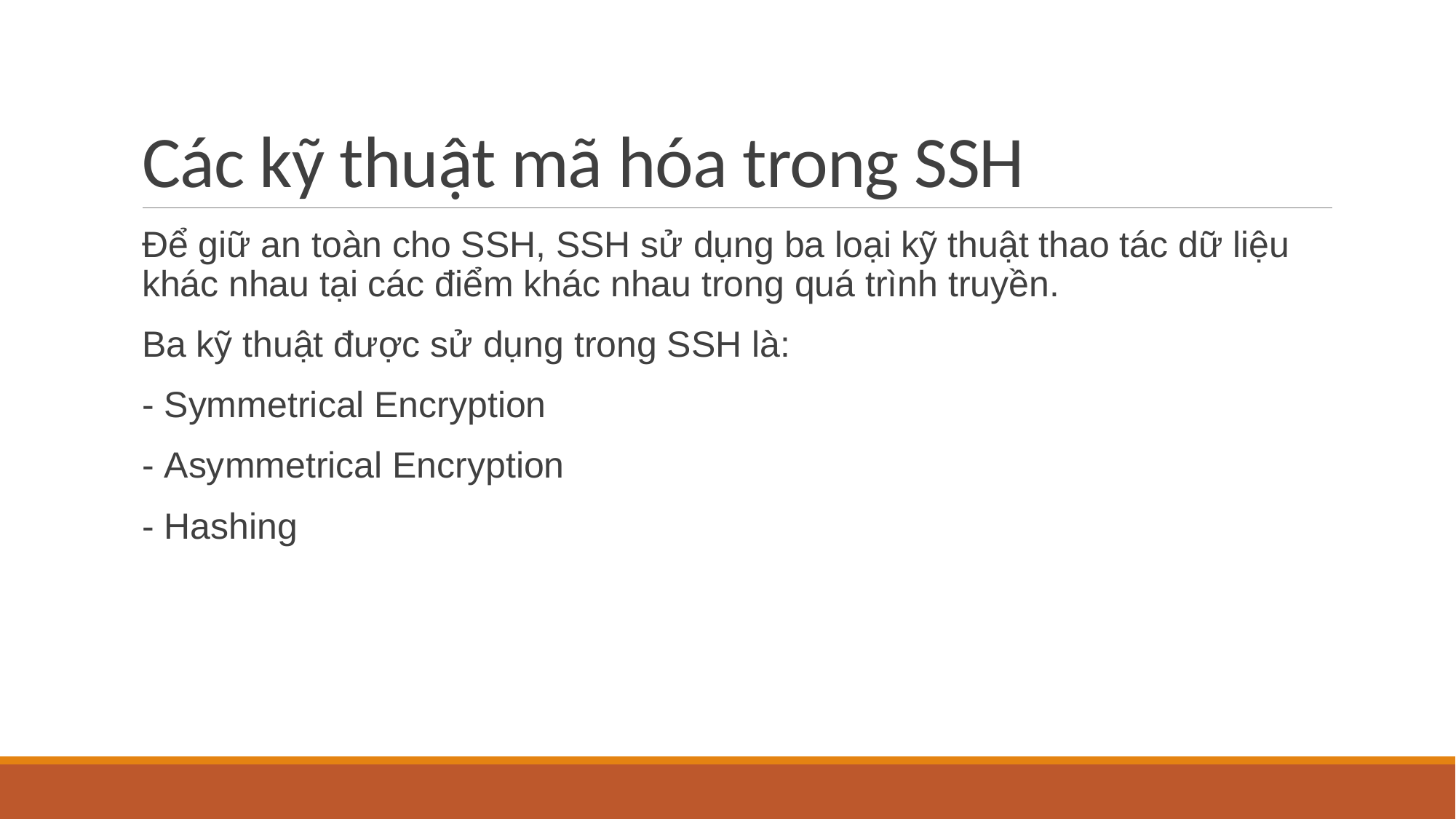

# Các kỹ thuật mã hóa trong SSH
Để giữ an toàn cho SSH, SSH sử dụng ba loại kỹ thuật thao tác dữ liệu khác nhau tại các điểm khác nhau trong quá trình truyền.
Ba kỹ thuật được sử dụng trong SSH là:
- Symmetrical Encryption
- Asymmetrical Encryption
- Hashing